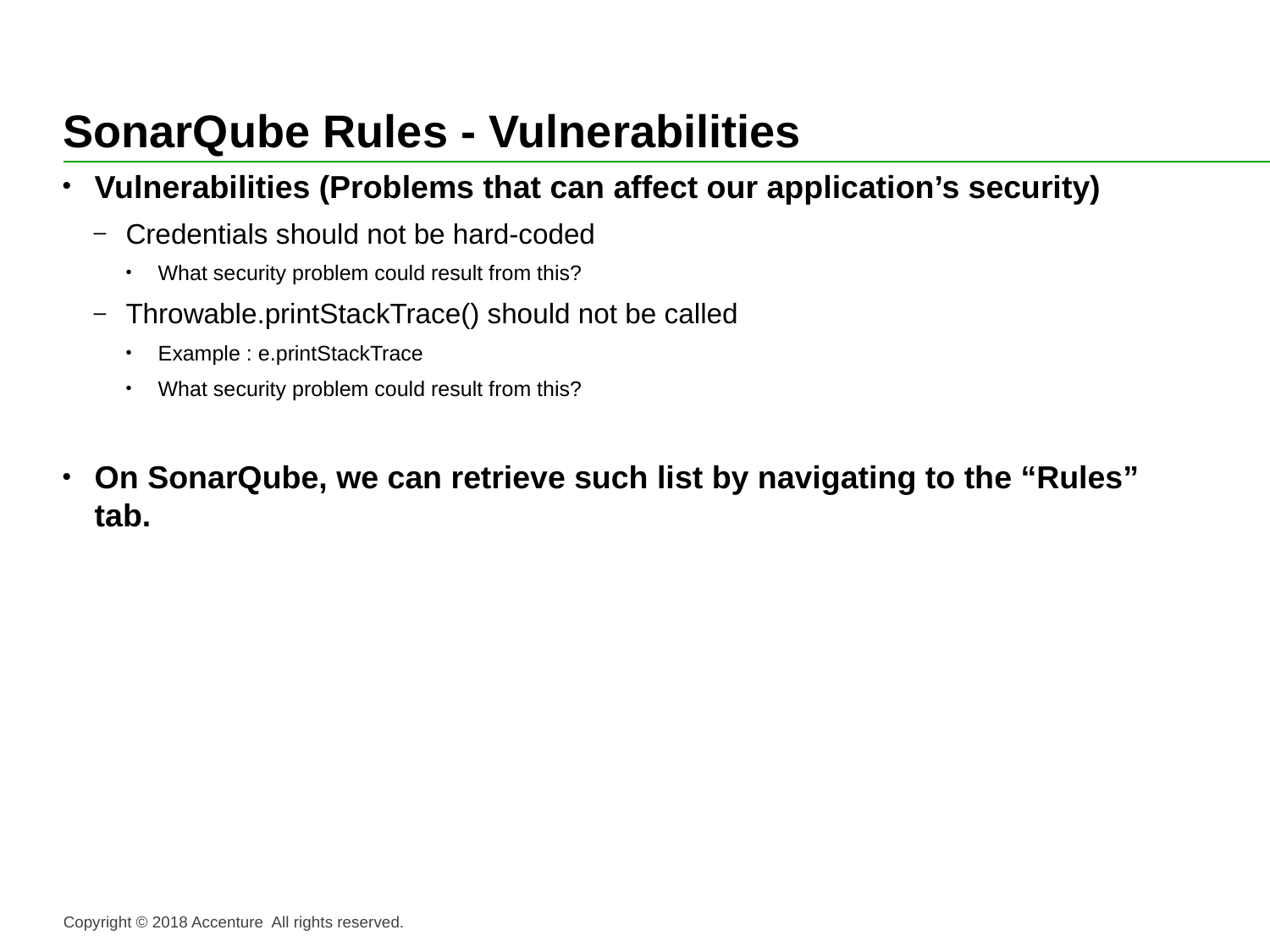

# SonarQube Rules - Vulnerabilities
Vulnerabilities (Problems that can affect our application’s security)
Credentials should not be hard-coded
What security problem could result from this?
Throwable.printStackTrace() should not be called
Example : e.printStackTrace
What security problem could result from this?

On SonarQube, we can retrieve such list by navigating to the “Rules” tab.

Copyright © 2018 Accenture  All rights reserved.